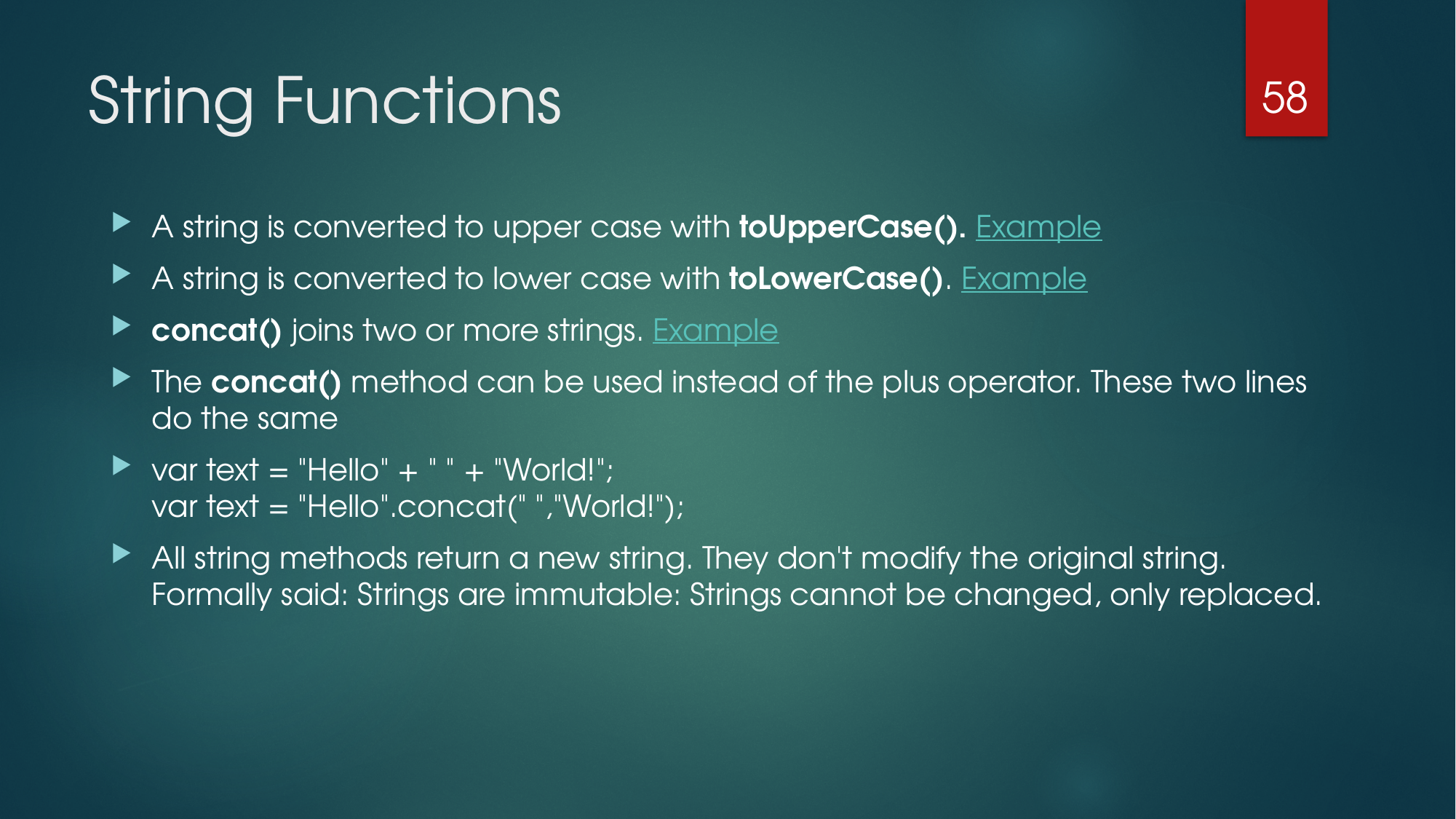

58
# String Functions
A string is converted to upper case with toUpperCase(). Example
A string is converted to lower case with toLowerCase(). Example
concat() joins two or more strings. Example
The concat() method can be used instead of the plus operator. These two lines do the same
var text = "Hello" + " " + "World!";
var text = "Hello".concat(" ","World!");
All string methods return a new string. They don't modify the original string.
Formally said: Strings are immutable: Strings cannot be changed, only replaced.